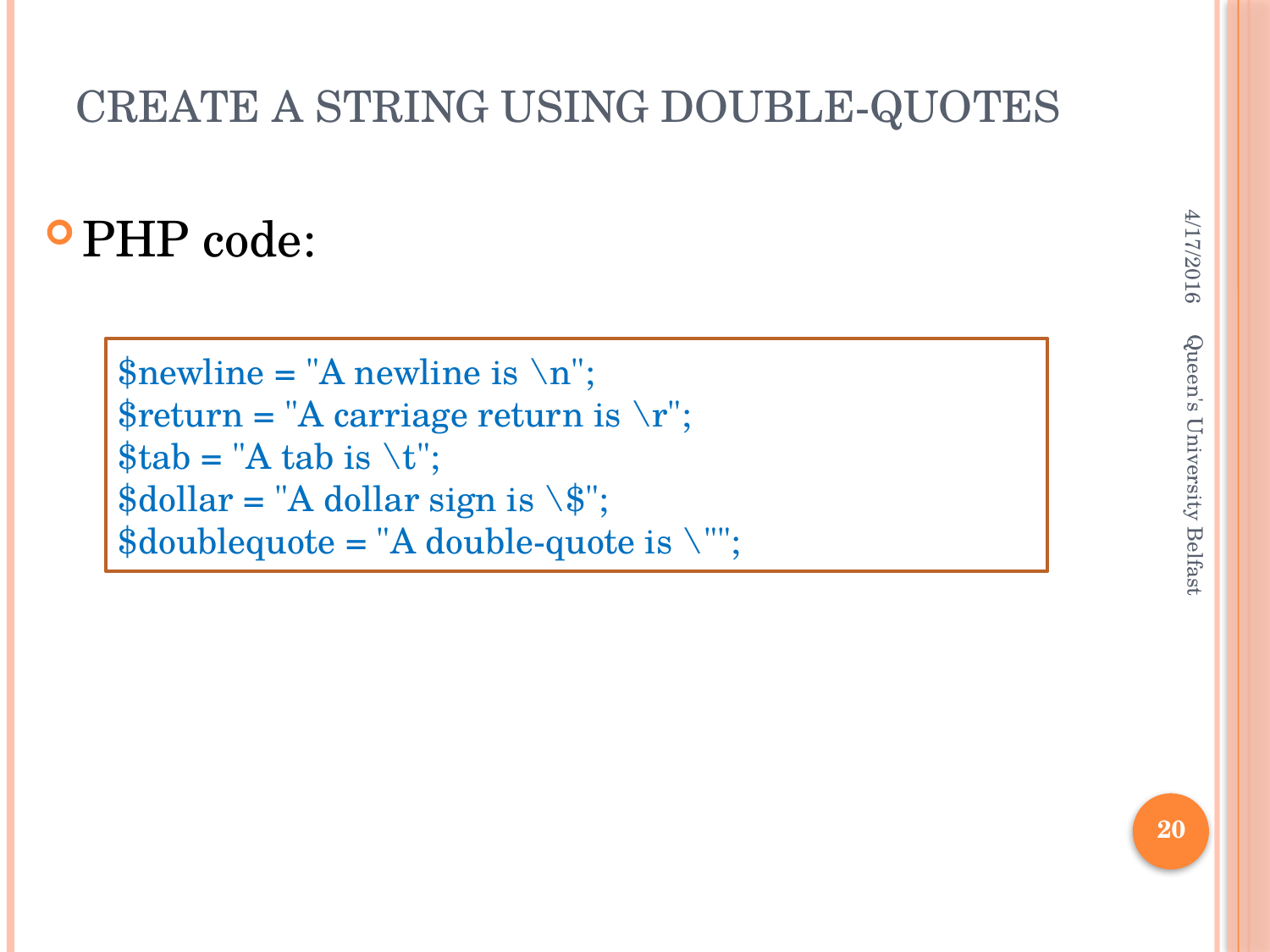

# Create a string using double-quotes
4/17/2016
PHP code:

$newline = "A newline is \n";
$return = "A carriage return is \r";
$tab = "A tab is \t";
$dollar = "A dollar sign is \$";
$doublequote = "A double-quote is \"";
Queen's University Belfast
20